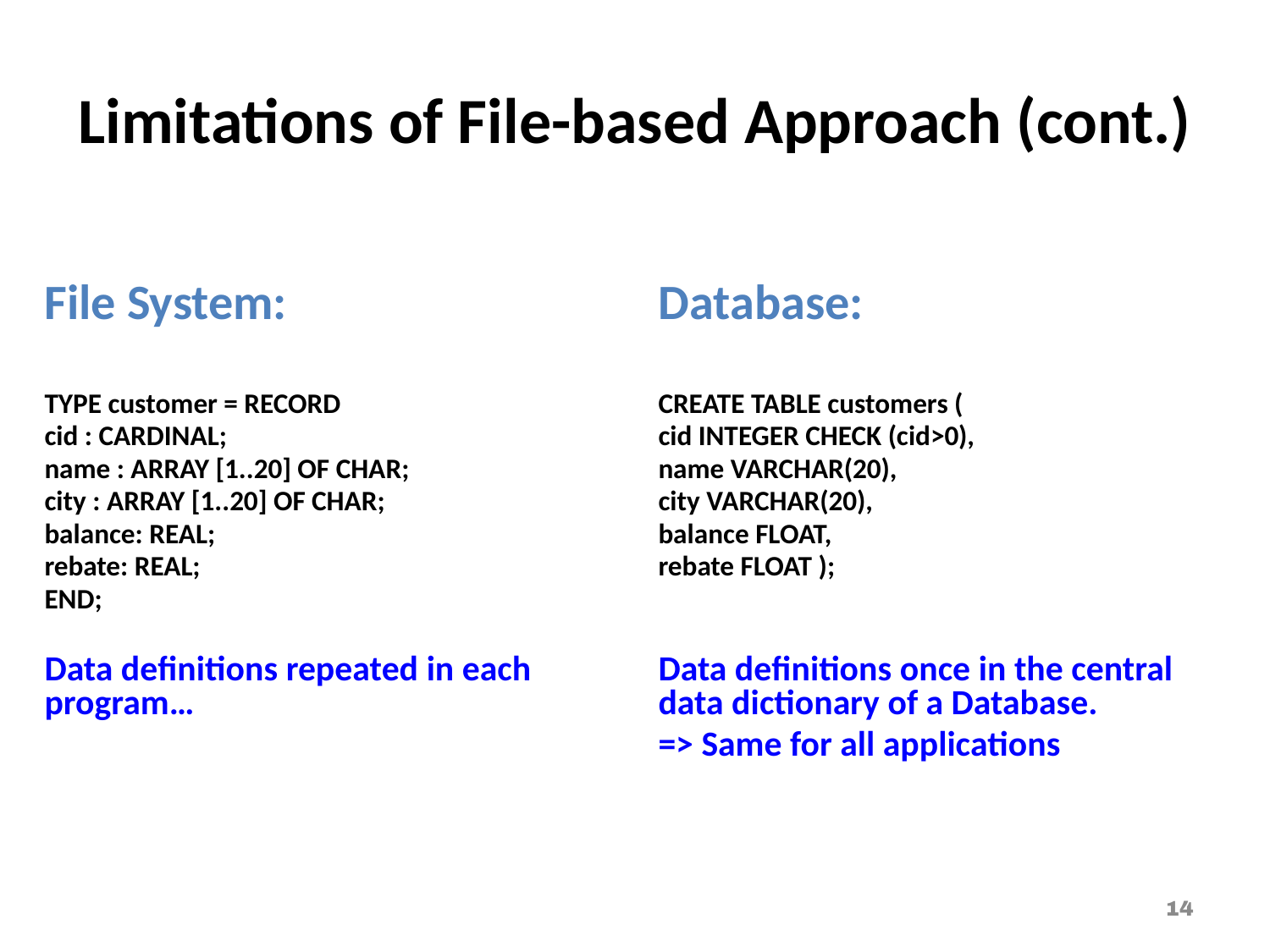

# Limitations of File-based Approach (cont.)
File System:

TYPE customer = RECORD
cid : CARDINAL;
name : ARRAY [1..20] OF CHAR;
city : ARRAY [1..20] OF CHAR;
balance: REAL;
rebate: REAL;
END;

Data definitions repeated in each program…

Database:

CREATE TABLE customers (
cid INTEGER CHECK (cid>0),
name VARCHAR(20),
city VARCHAR(20),
balance FLOAT,
rebate FLOAT );

Data definitions once in the central data dictionary of a Database.
=> Same for all applications

14